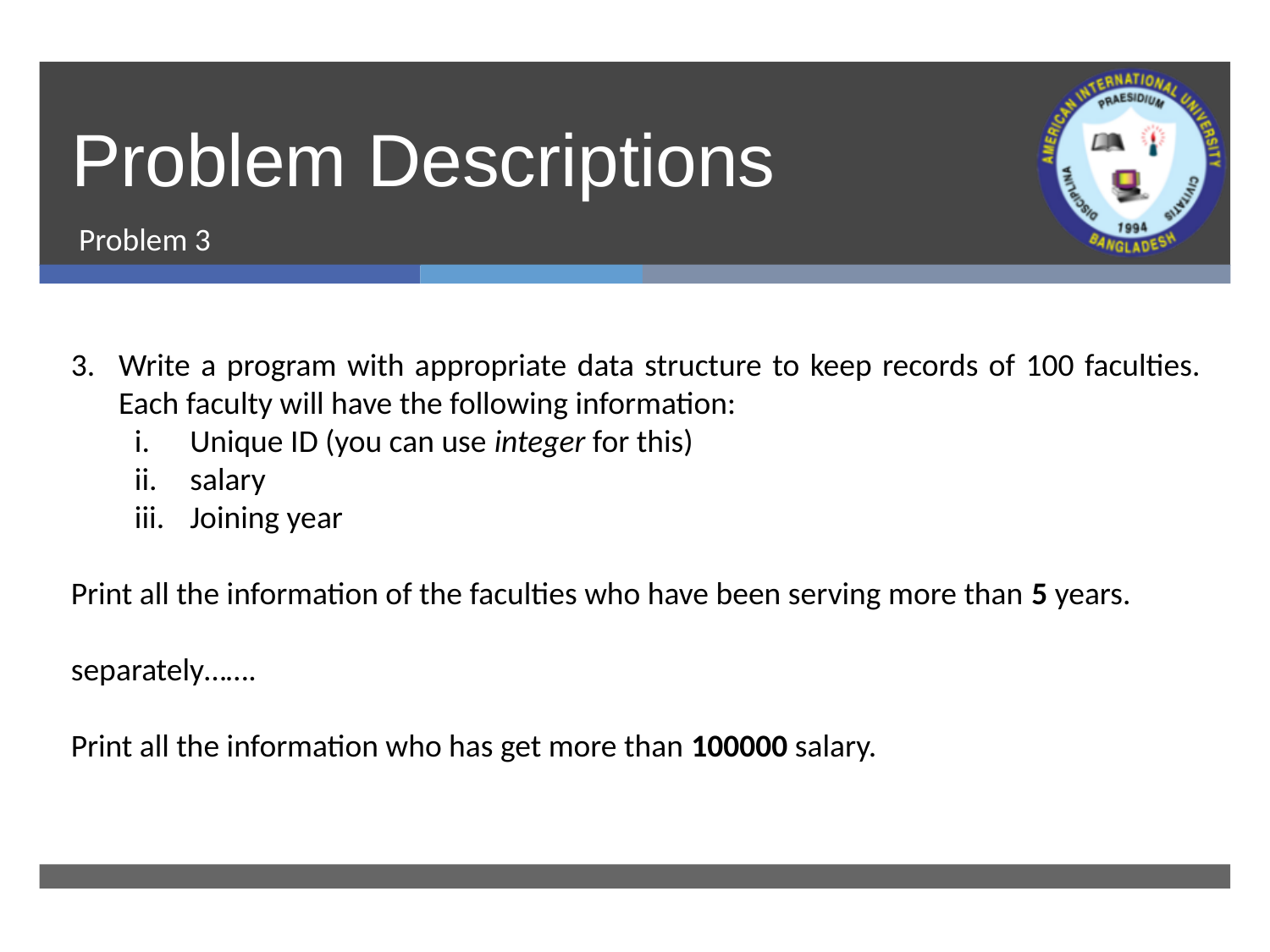

# Problem Descriptions
Problem 3
Write a program with appropriate data structure to keep records of 100 faculties. Each faculty will have the following information:
Unique ID (you can use integer for this)
salary
Joining year

Print all the information of the faculties who have been serving more than 5 years.
separately…….

Print all the information who has get more than 100000 salary.